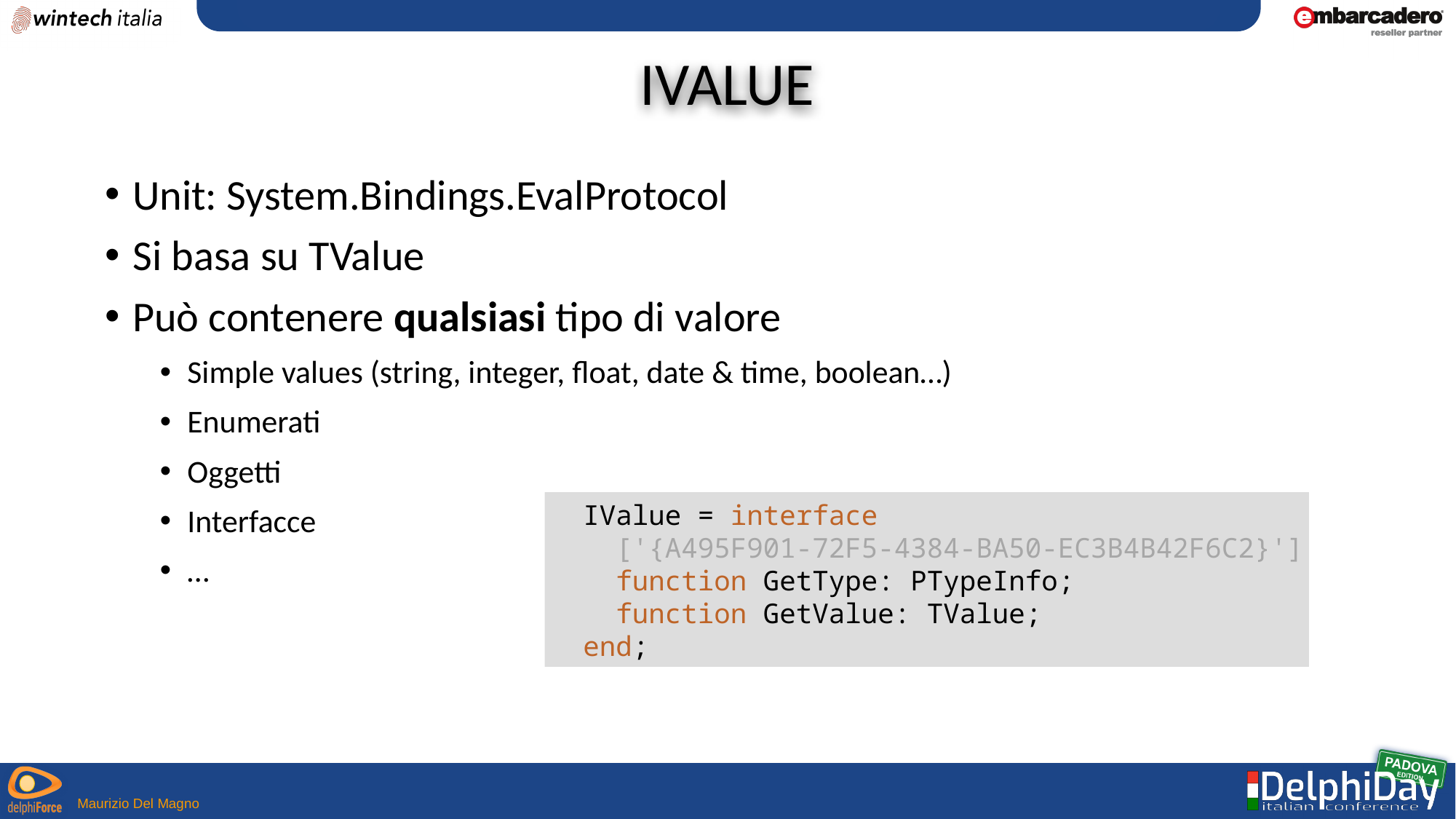

# IValue
Unit: System.Bindings.EvalProtocol
Si basa su TValue
Può contenere qualsiasi tipo di valore
Simple values (string, integer, float, date & time, boolean…)
Enumerati
Oggetti
Interfacce
…
  IValue = interface
    ['{A495F901-72F5-4384-BA50-EC3B4B42F6C2}']
    function GetType: PTypeInfo;
    function GetValue: TValue;
  end;